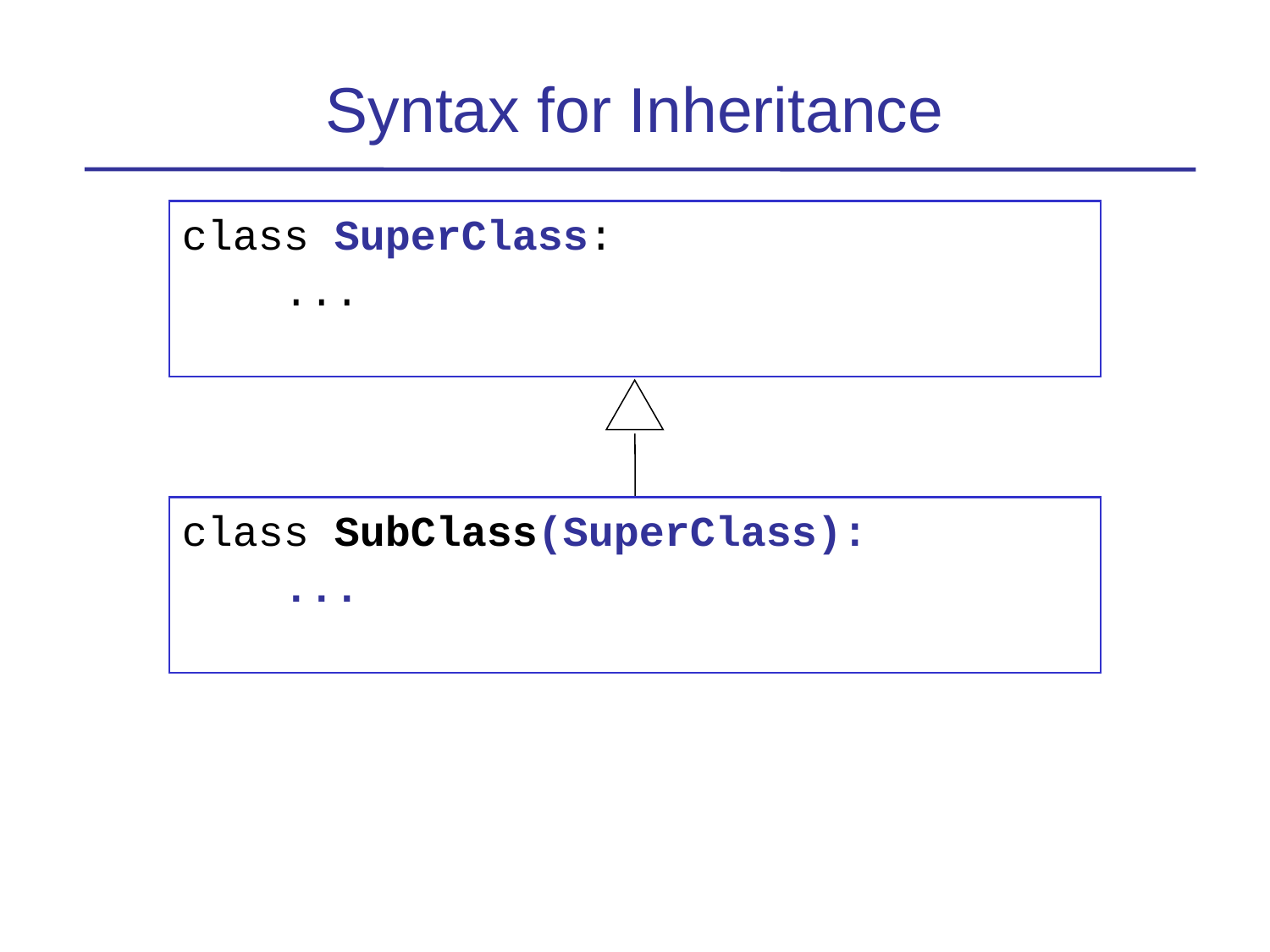

Syntax for Inheritance
class SuperClass:
    ...

class SubClass(SuperClass):
    ...